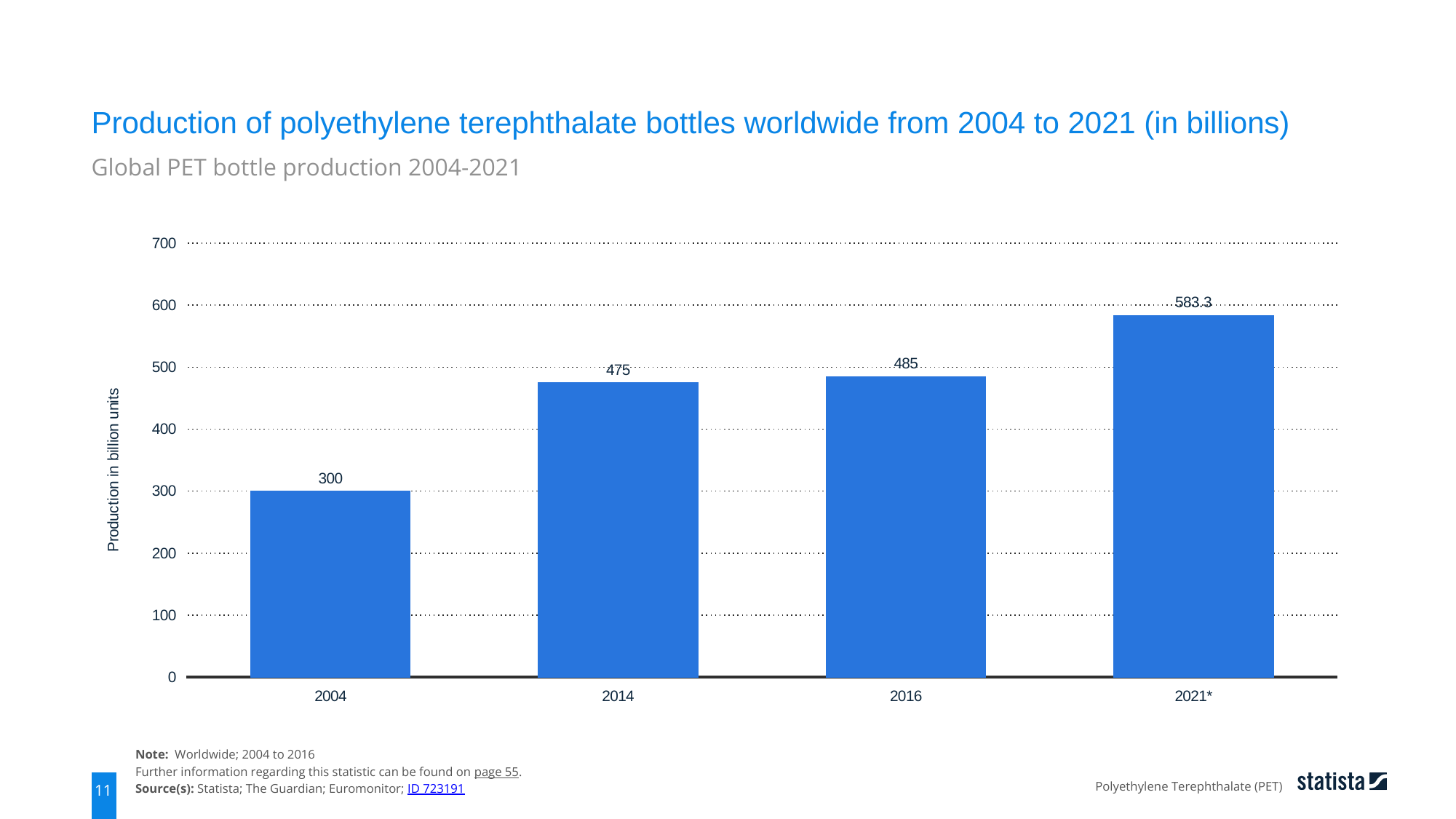

Production of polyethylene terephthalate bottles worldwide from 2004 to 2021 (in billions)
Global PET bottle production 2004-2021

### Chart

| Category | data |
|---|---|
| 2004 | 300.0 |
| 2014 | 475.0 |
| 2016 | 485.0 |
| 2021* | 583.3 |
Note:  Worldwide; 2004 to 2016
Further information regarding this statistic can be found on page 55.
Source(s): Statista; The Guardian; Euromonitor; ID 723191
Polyethylene Terephthalate (PET)

11